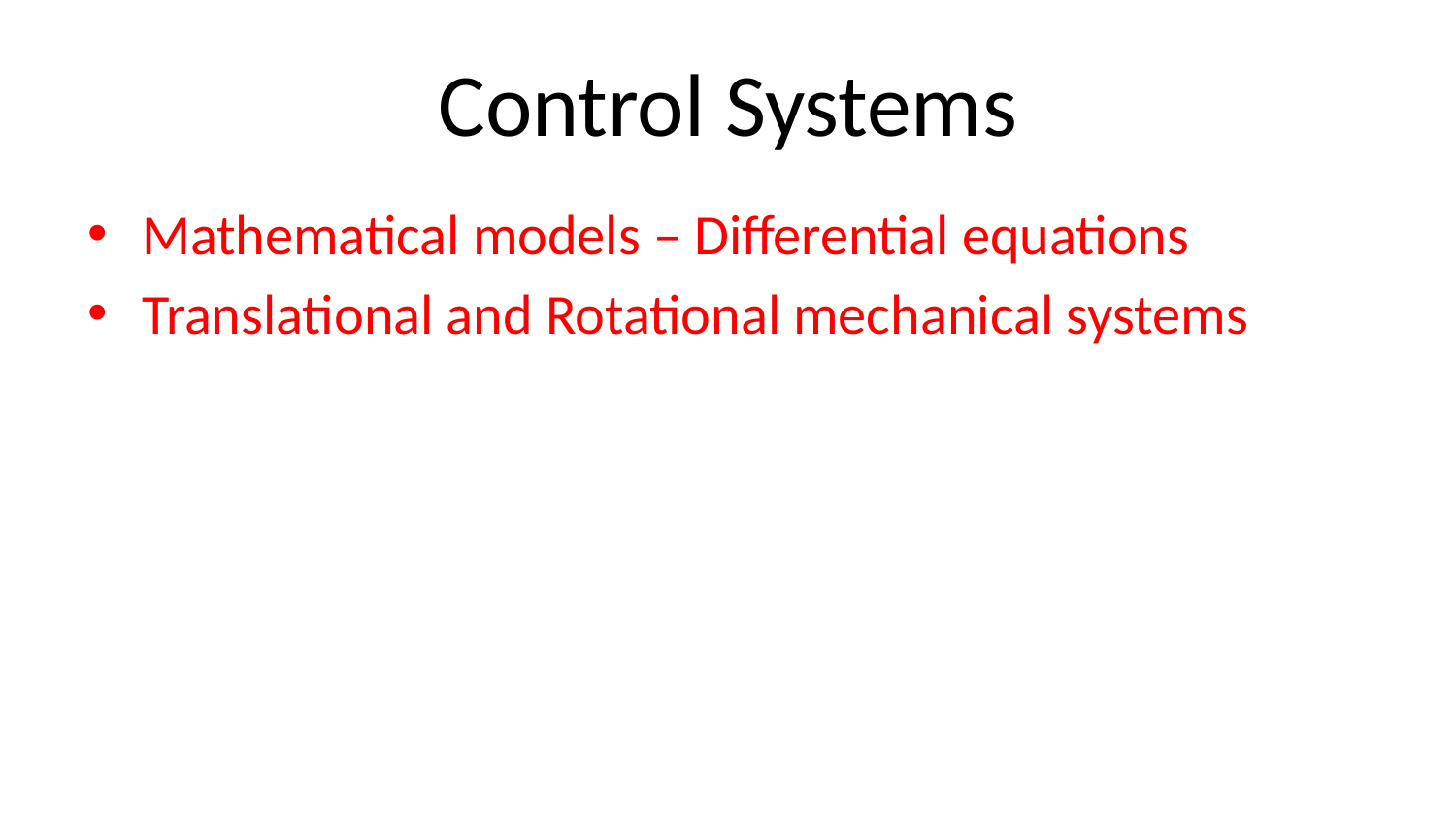

# Control Systems
Mathematical models – Differential equations
Translational and Rotational mechanical systems